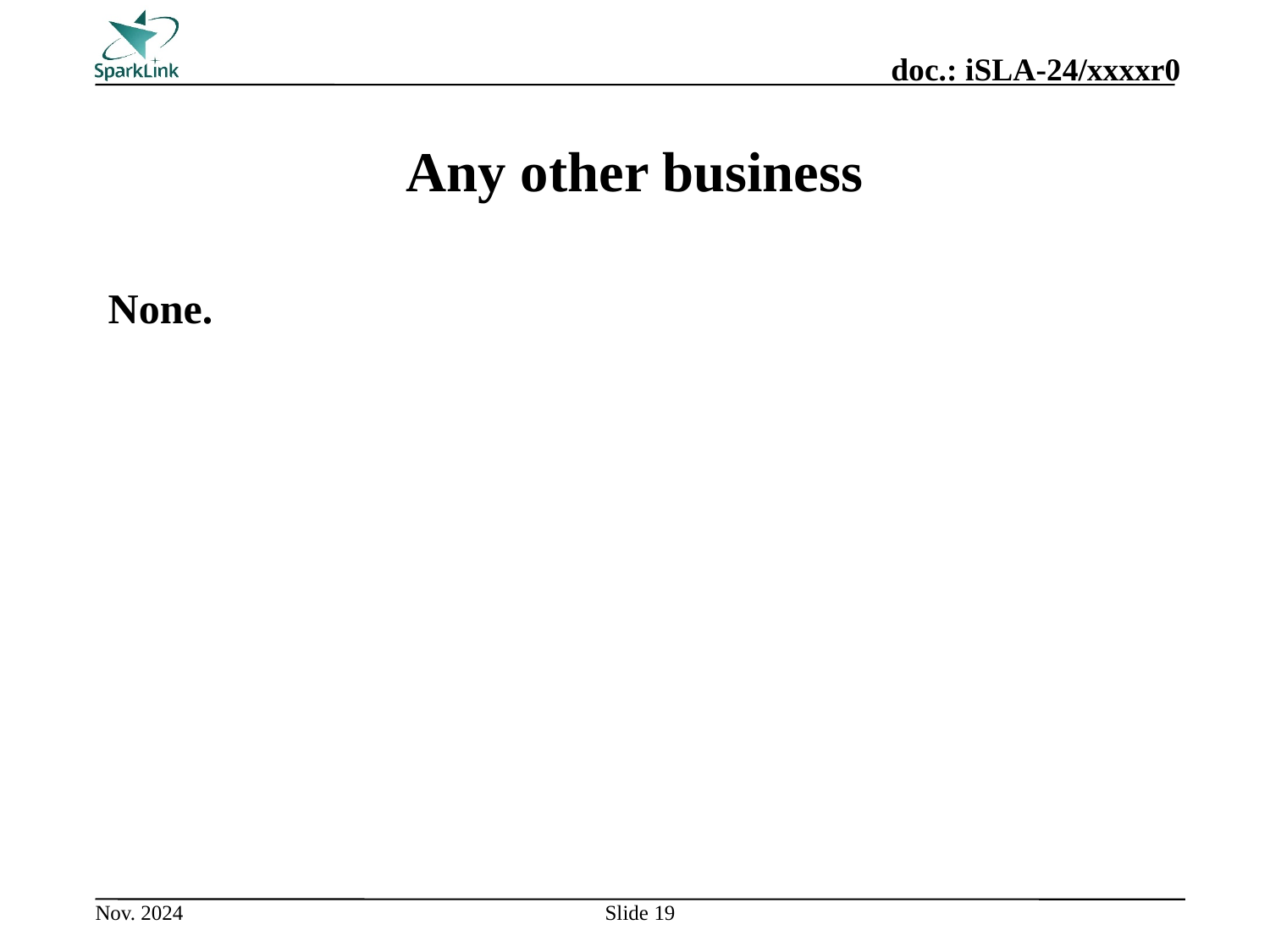

# Any other business
None.

Slide 19